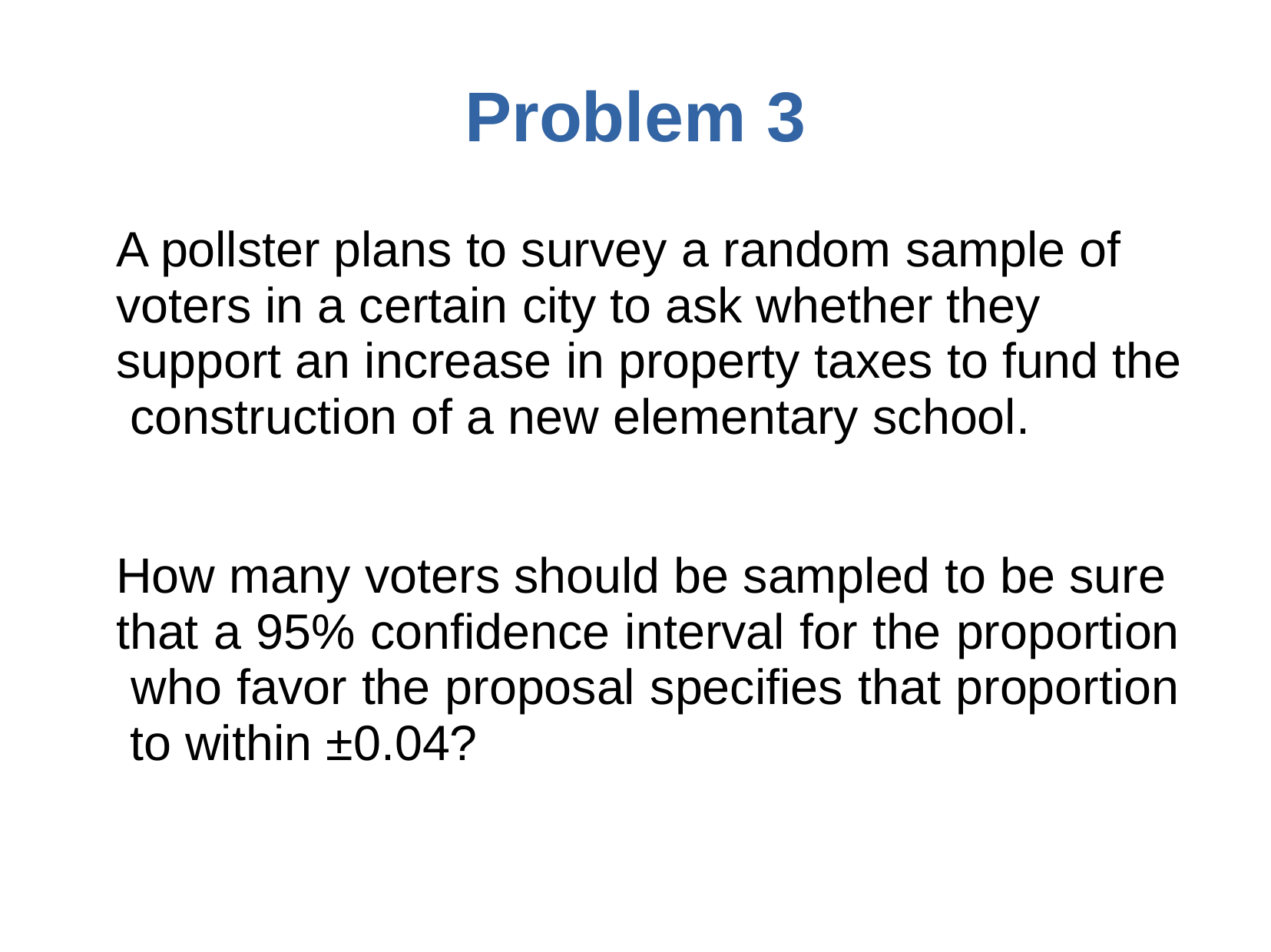

# Problem	3
A pollster plans to survey a random sample of  voters in a certain city to ask whether they  support an increase in property taxes to fund the  construction of a new elementary school.

How many voters should be sampled to be sure  that a 95% confidence interval for the proportion  who favor the proposal specifies that proportion  to within ±0.04?